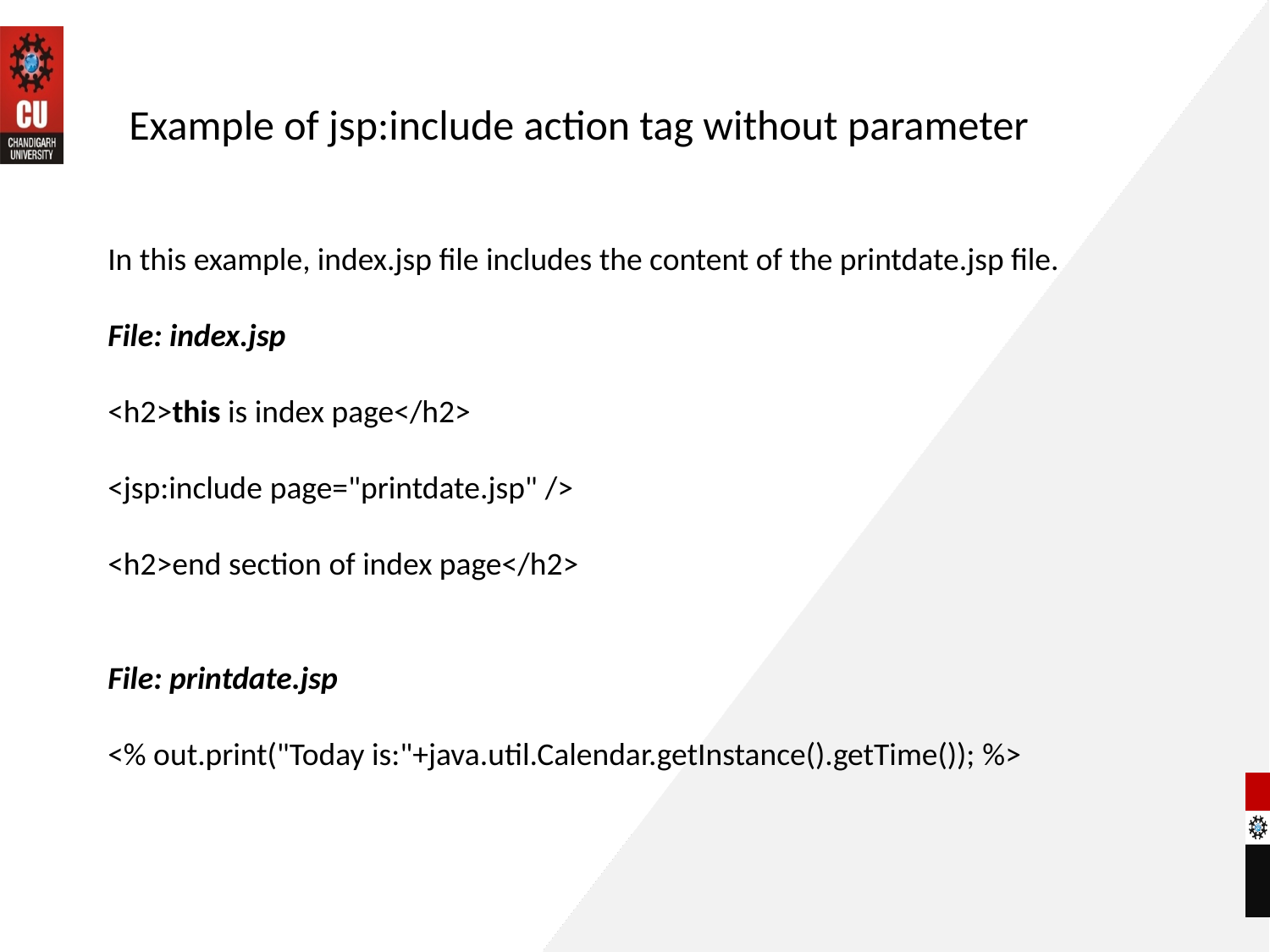

# Example of jsp:include action tag without parameter
In this example, index.jsp file includes the content of the printdate.jsp file.

File: index.jsp

<h2>this is index page</h2>

<jsp:include page="printdate.jsp" />

<h2>end section of index page</h2>

File: printdate.jsp

<% out.print("Today is:"+java.util.Calendar.getInstance().getTime()); %>